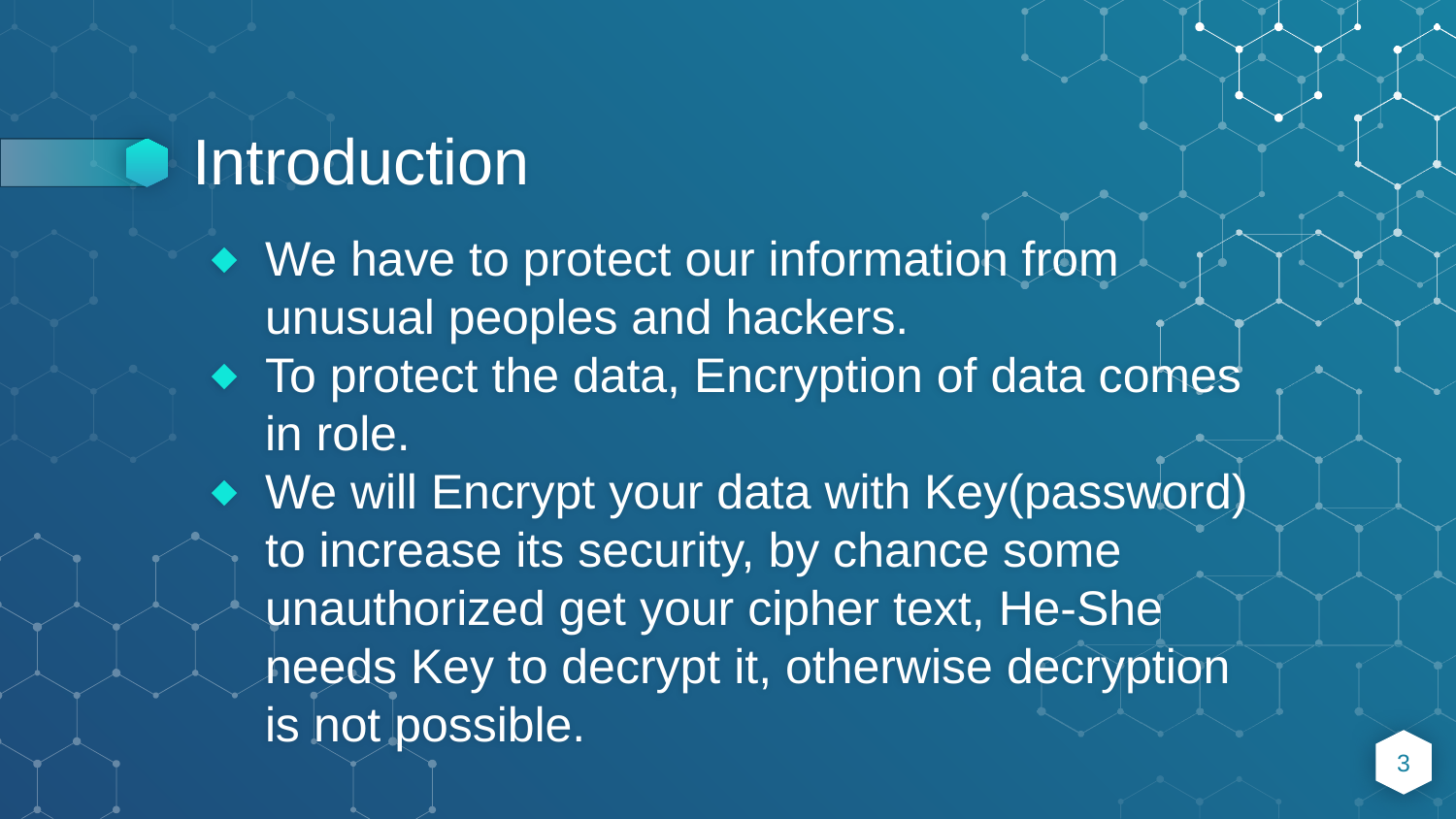

# Introduction
We have to protect our information from unusual peoples and hackers.
To protect the data, Encryption of data comes in role.
We will Encrypt your data with Key(password) to increase its security, by chance some unauthorized get your cipher text, He-She needs Key to decrypt it, otherwise decryption is not possible.
3